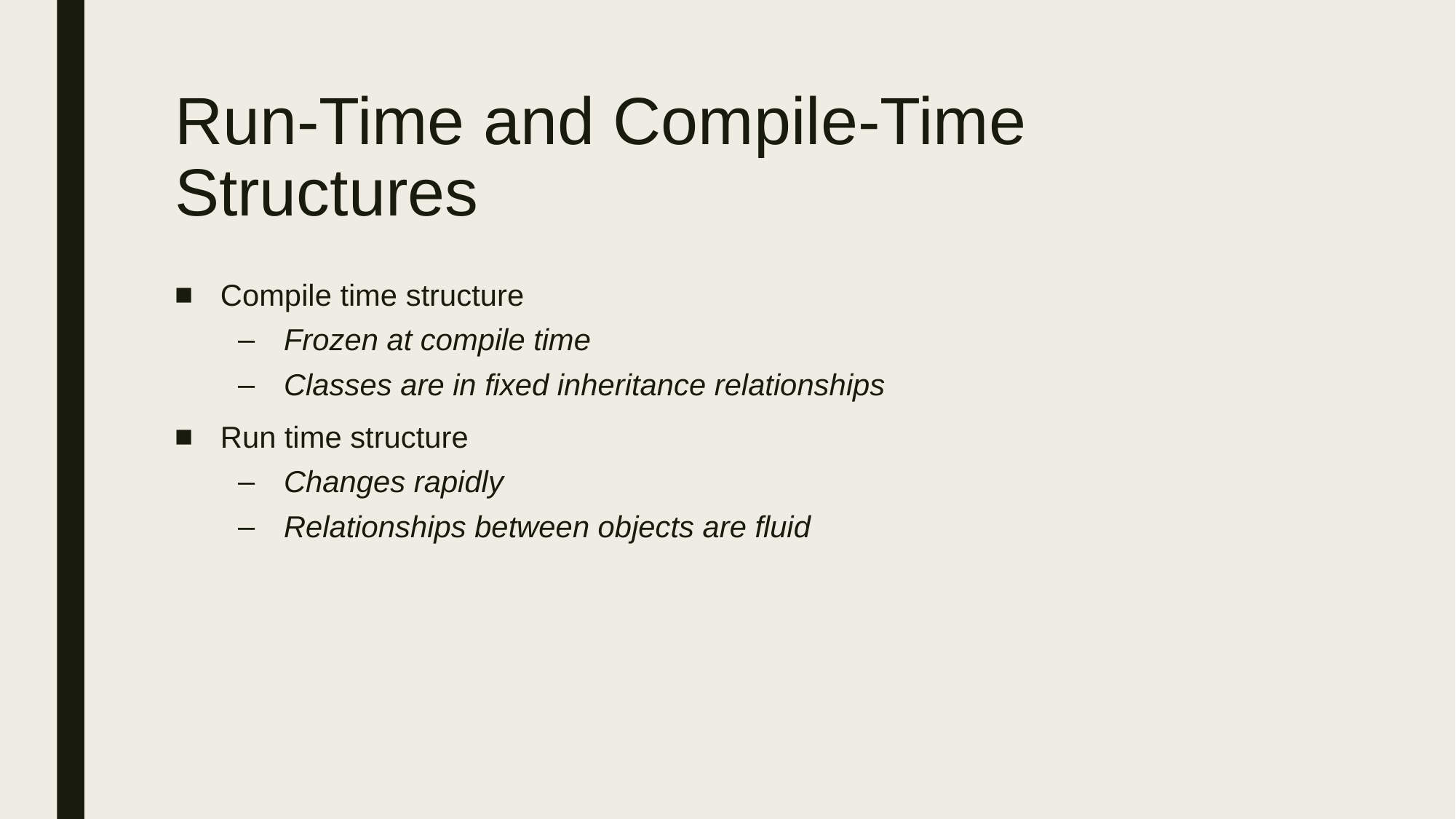

# Run-Time and Compile-Time Structures
Compile time structure
Frozen at compile time
Classes are in fixed inheritance relationships
Run time structure
Changes rapidly
Relationships between objects are fluid